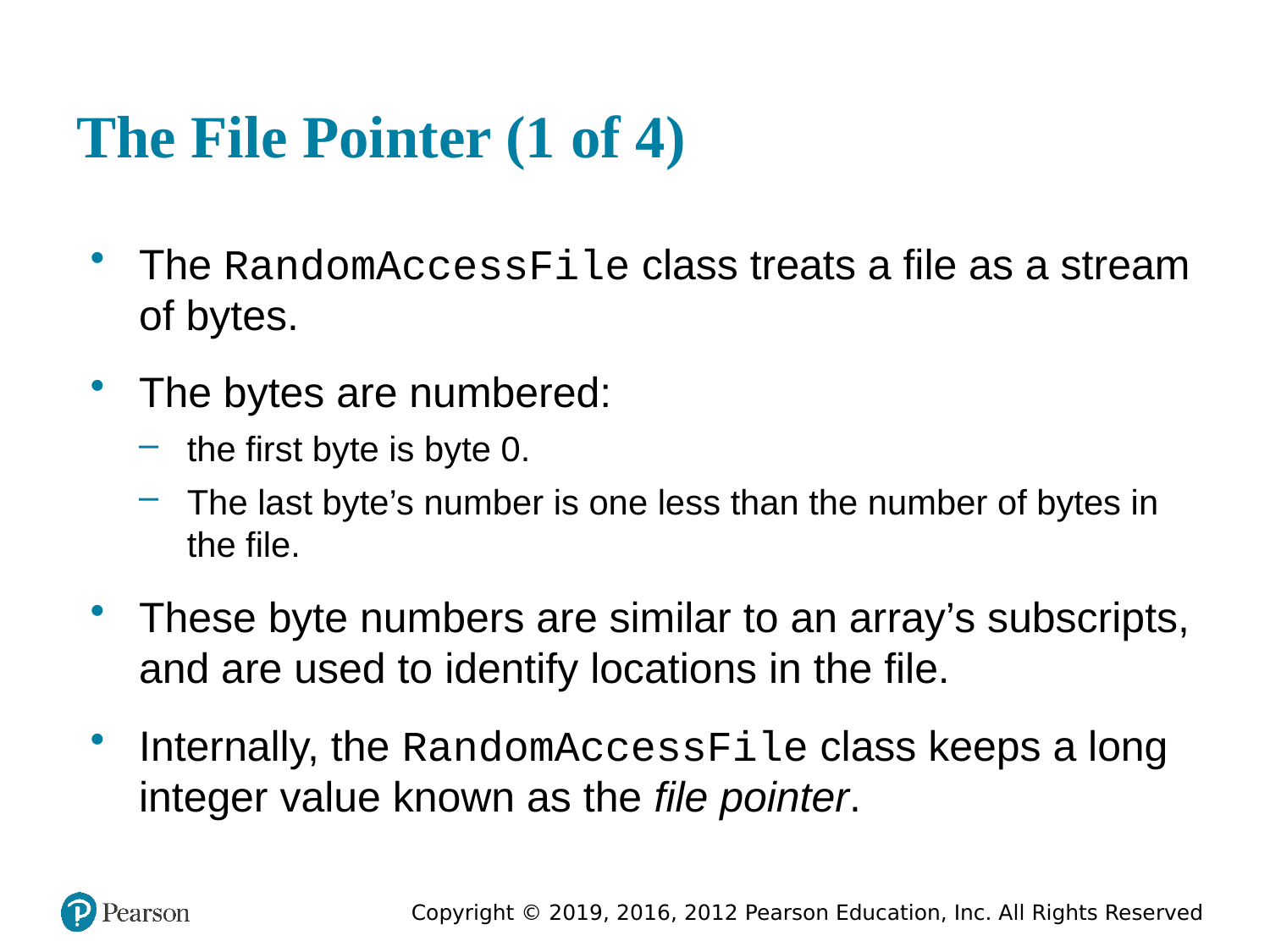

# The File Pointer (1 of 4)
The RandomAccessFile class treats a file as a stream of bytes.
The bytes are numbered:
the first byte is byte 0.
The last byte’s number is one less than the number of bytes in the file.
These byte numbers are similar to an array’s subscripts, and are used to identify locations in the file.
Internally, the RandomAccessFile class keeps a long integer value known as the file pointer.